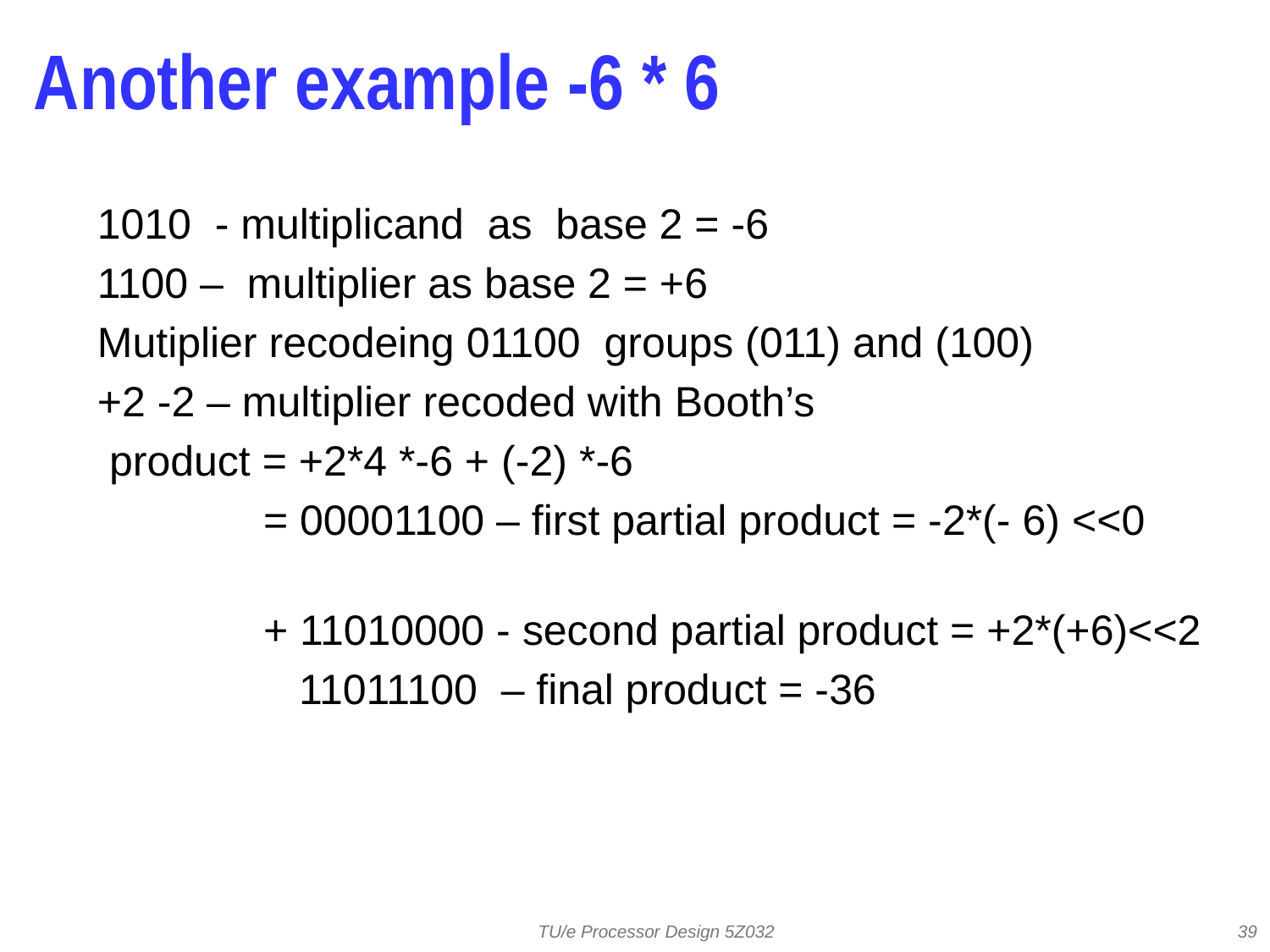

# Another example -6 * 6
1010  ‐ multiplicand  as  base 2 = -6
1100 –  multiplier as base 2 = +6
Mutiplier recodeing 01100  groups (011) and (100)
+2 ‐2 – multiplier recoded with Booth’s
 product = +2*4 *-6 + (‐2) *-6
              = 00001100 – first partial product = ‐2*(- 6) <<0
              + 11010000 ‐ second partial product = +2*(+6)<<2
                 11011100  – final product = -36
TU/e Processor Design 5Z032
39